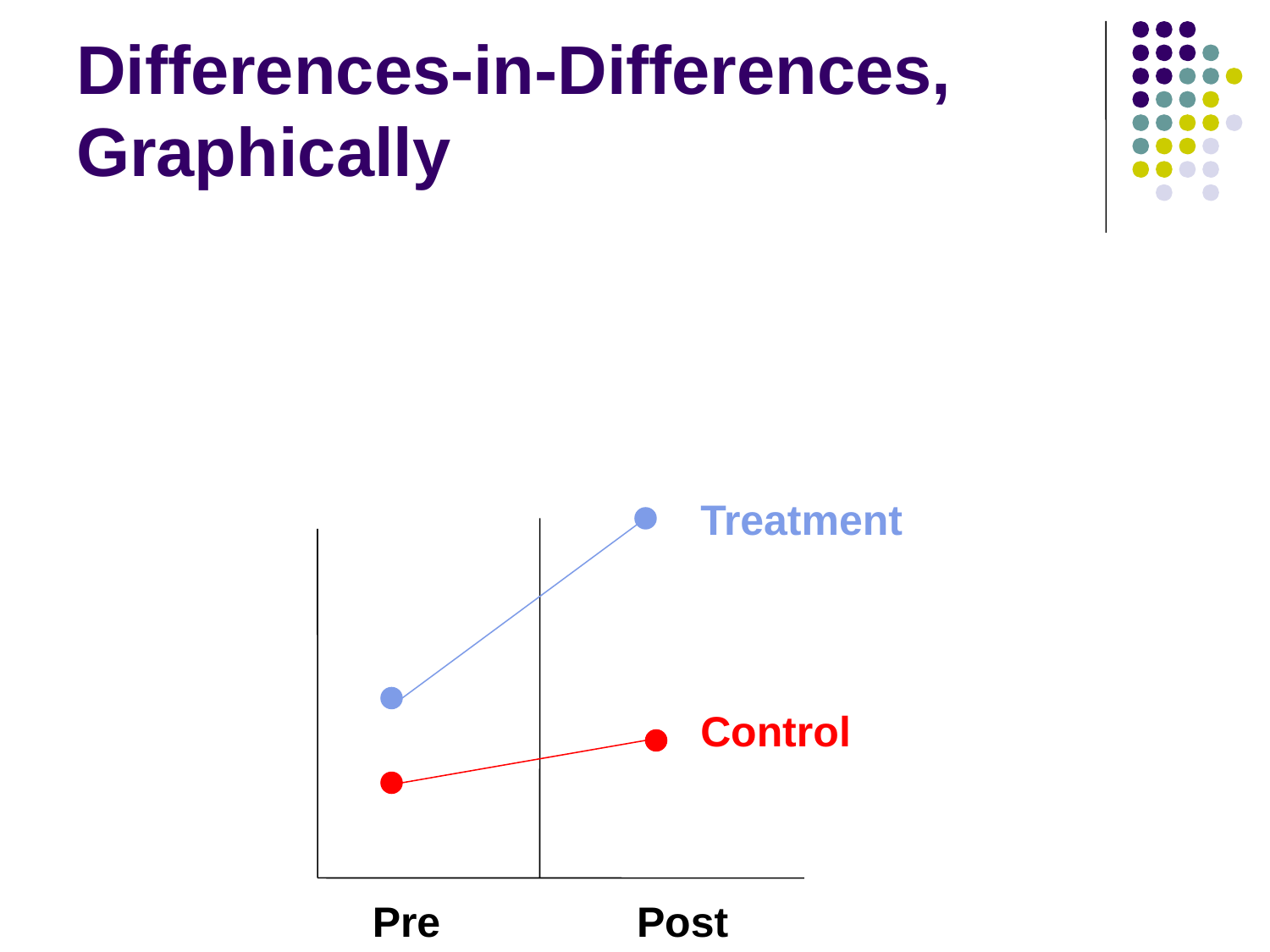

# Differences-in-Differences, Graphically
Treatment

Control

Pre
Post